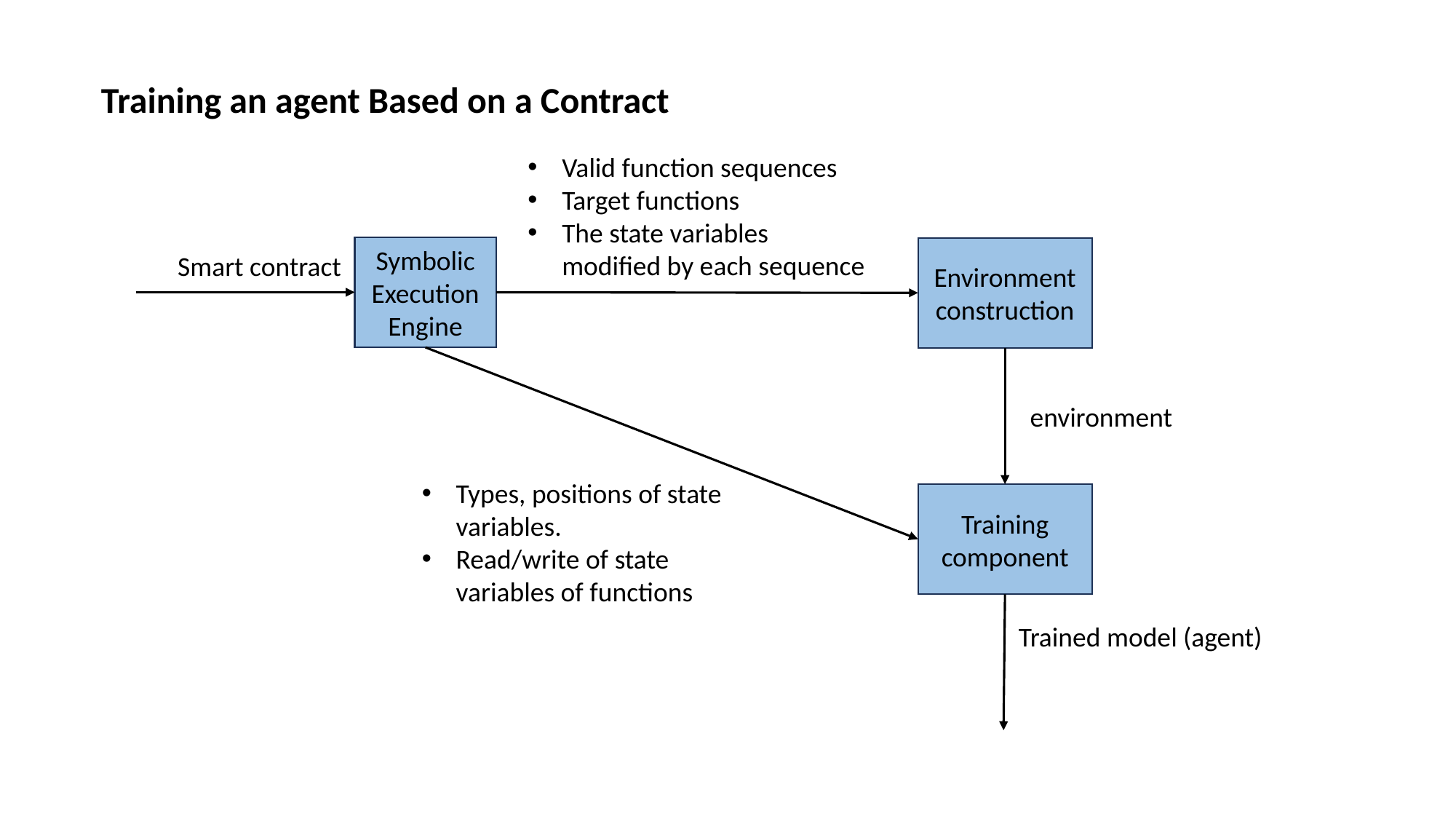

Training an agent Based on a Contract
Valid function sequences
Target functions
The state variables modified by each sequence
Symbolic Execution Engine
Environment construction
Smart contract
environment
Types, positions of state variables.
Read/write of state variables of functions
Training component
Trained model (agent)